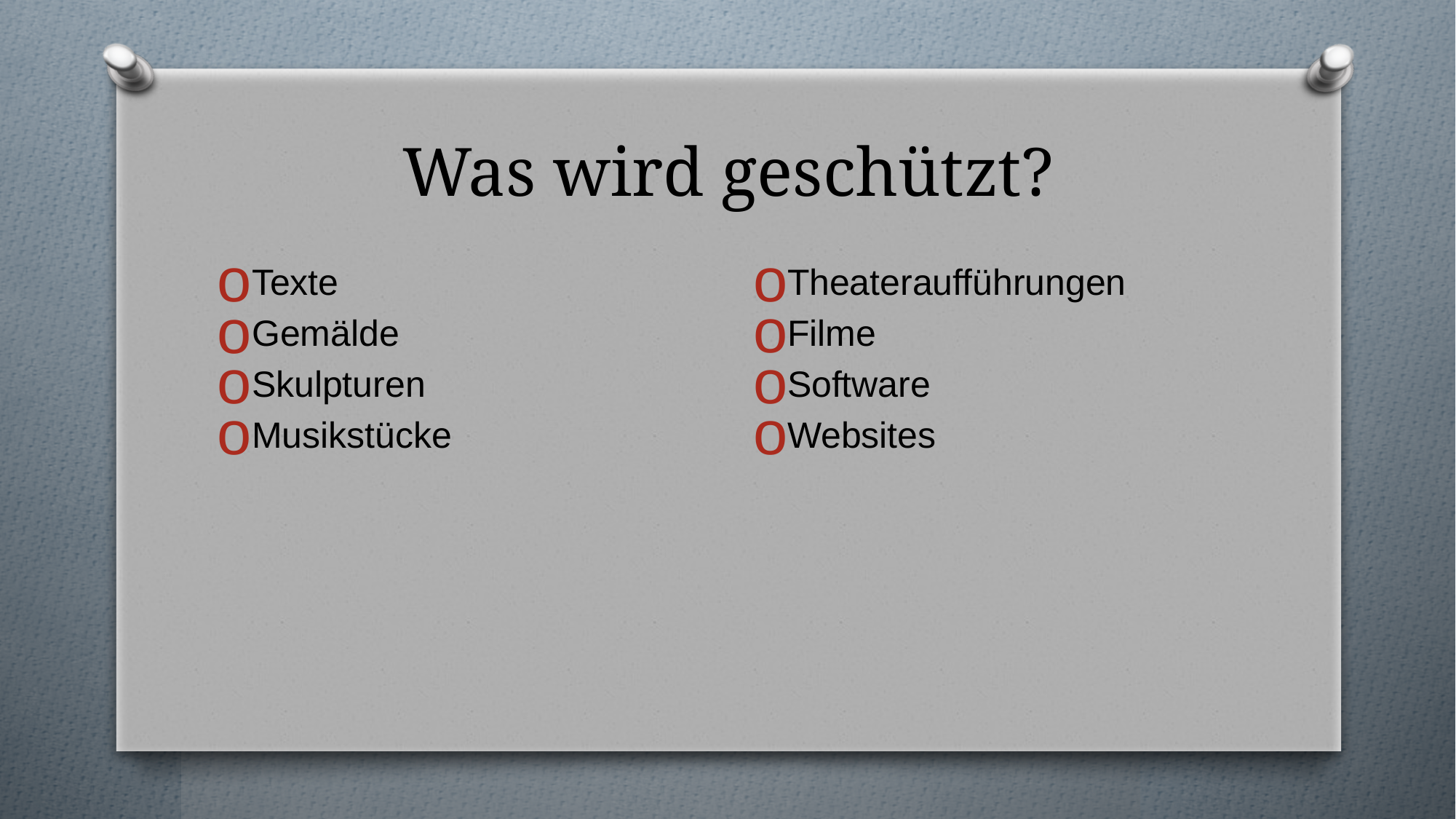

# Was wird geschützt?
Theateraufführungen
Filme
Software
Websites

Texte
Gemälde
Skulpturen
Musikstücke